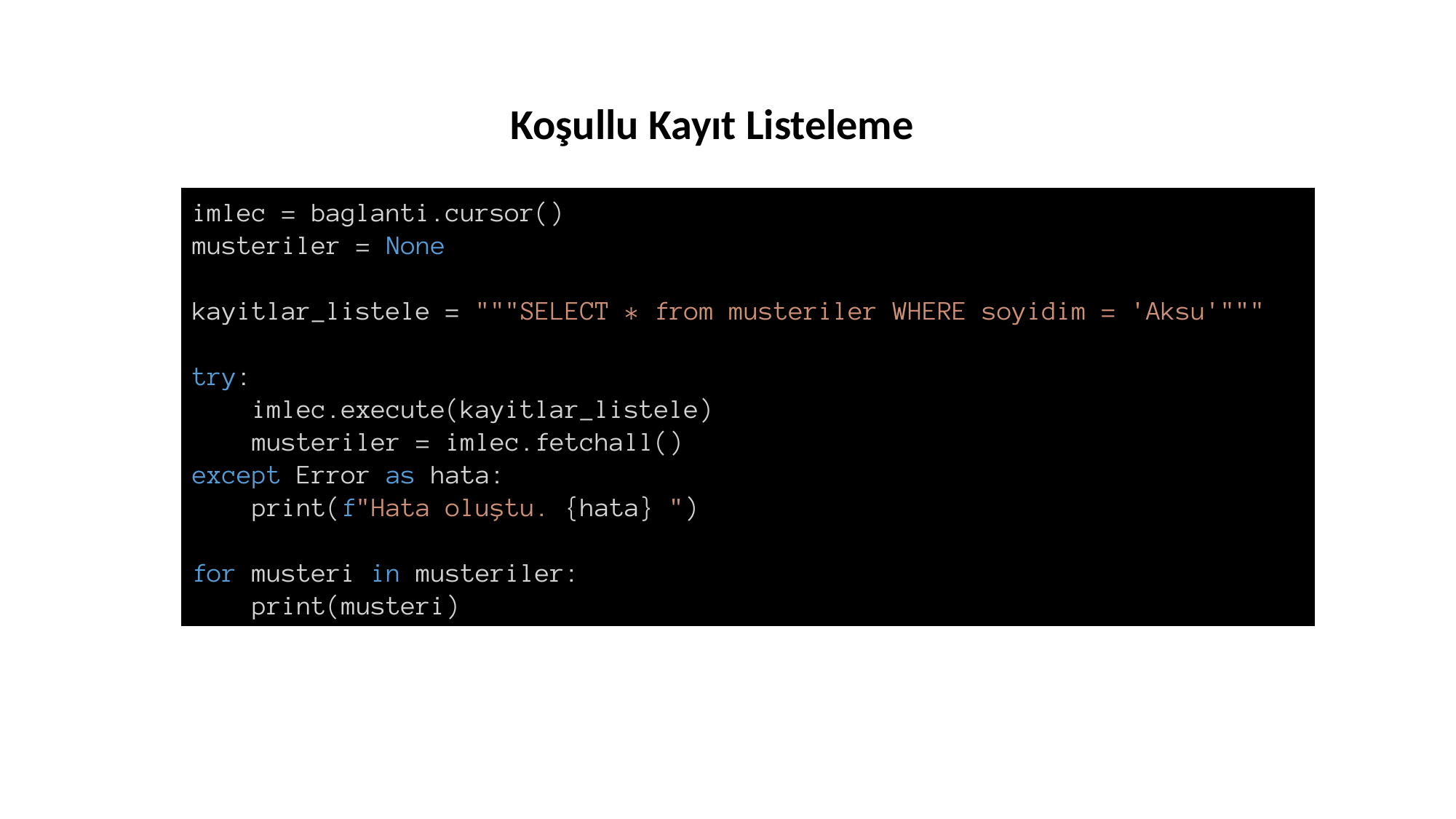

Koşullu Kayıt Listeleme
imlec = baglanti.cursor()
musteriler = None
kayitlar_listele = """SELECT * from musteriler WHERE soyidim = 'Aksu'"""
try:
    imlec.execute(kayitlar_listele)
    musteriler = imlec.fetchall()
except Error as hata:
    print(f"Hata oluştu. {hata} ")
for musteri in musteriler:
    print(musteri)